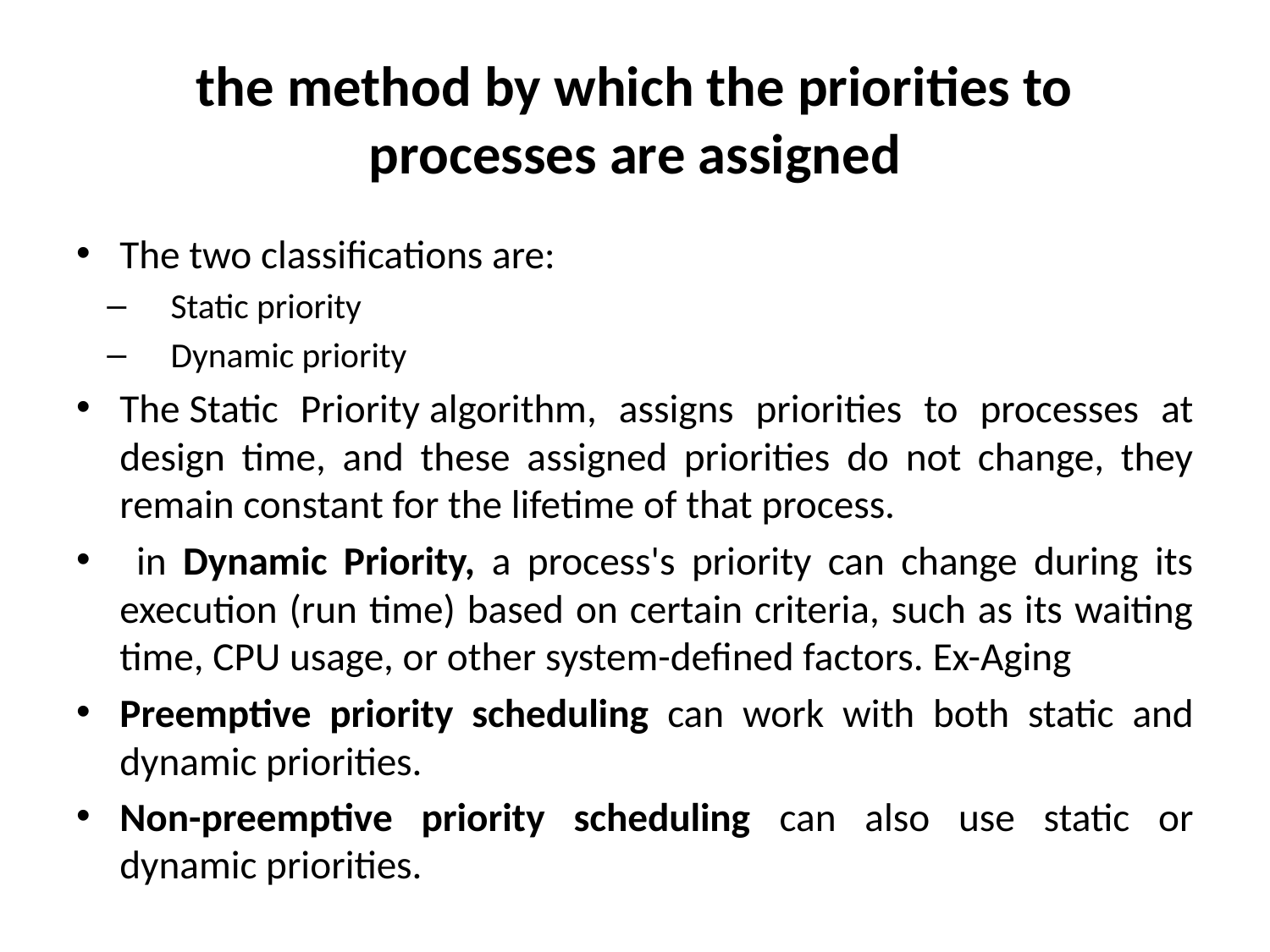

# the method by which the priorities to processes are assigned
The two classifications are:
Static priority
Dynamic priority
The Static Priority algorithm, assigns priorities to processes at design time, and these assigned priorities do not change, they remain constant for the lifetime of that process.
 in Dynamic Priority, a process's priority can change during its execution (run time) based on certain criteria, such as its waiting time, CPU usage, or other system-defined factors. Ex-Aging
Preemptive priority scheduling can work with both static and dynamic priorities.
Non-preemptive priority scheduling can also use static or dynamic priorities.